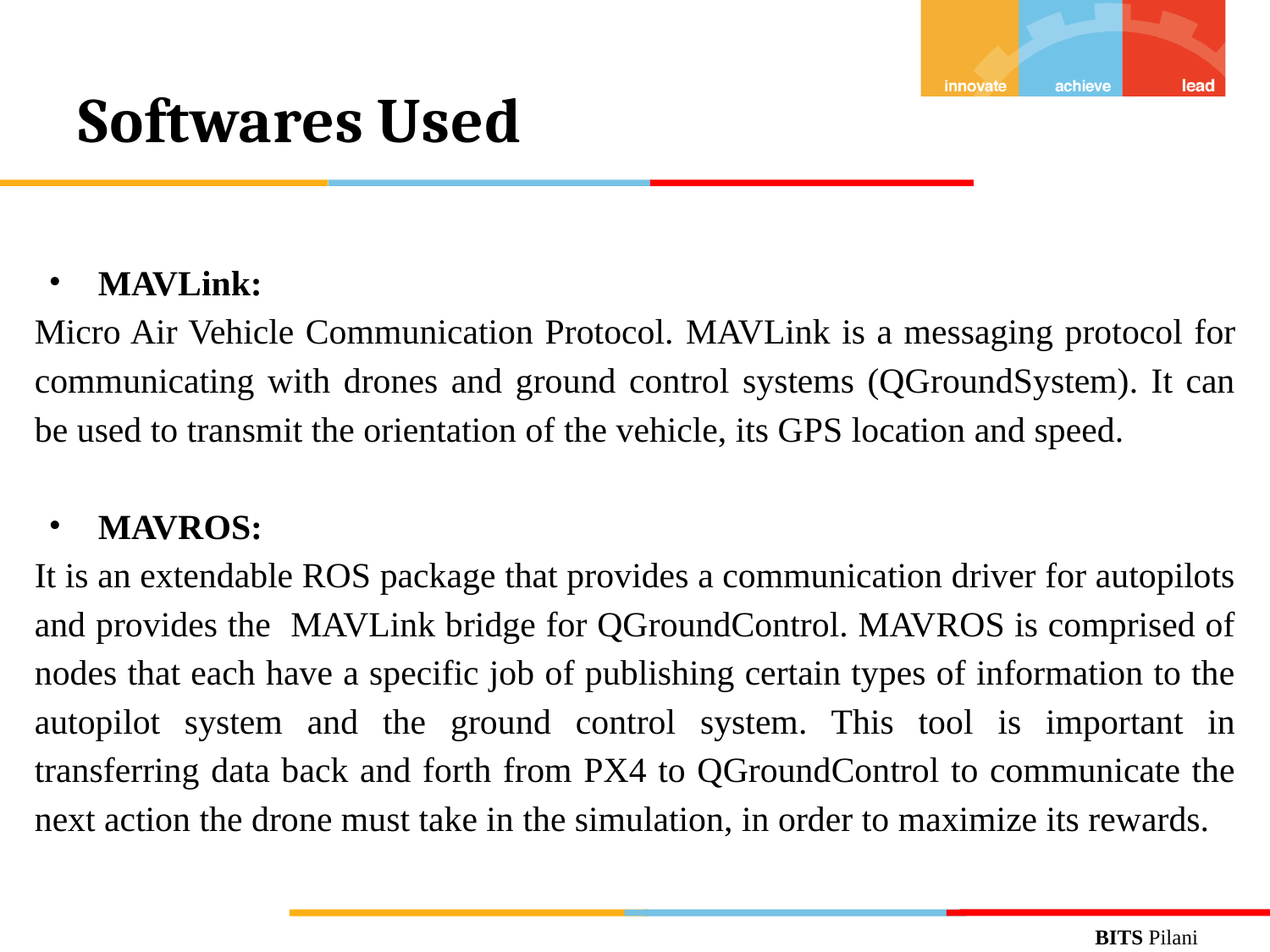

# Softwares Used
MAVLink:
Micro Air Vehicle Communication Protocol. MAVLink is a messaging protocol for communicating with drones and ground control systems (QGroundSystem). It can be used to transmit the orientation of the vehicle, its GPS location and speed.

MAVROS:
It is an extendable ROS package that provides a communication driver for autopilots and provides the  MAVLink bridge for QGroundControl. MAVROS is comprised of nodes that each have a specific job of publishing certain types of information to the autopilot system and the ground control system. This tool is important in transferring data back and forth from PX4 to QGroundControl to communicate the next action the drone must take in the simulation, in order to maximize its rewards.

BITS Pilani